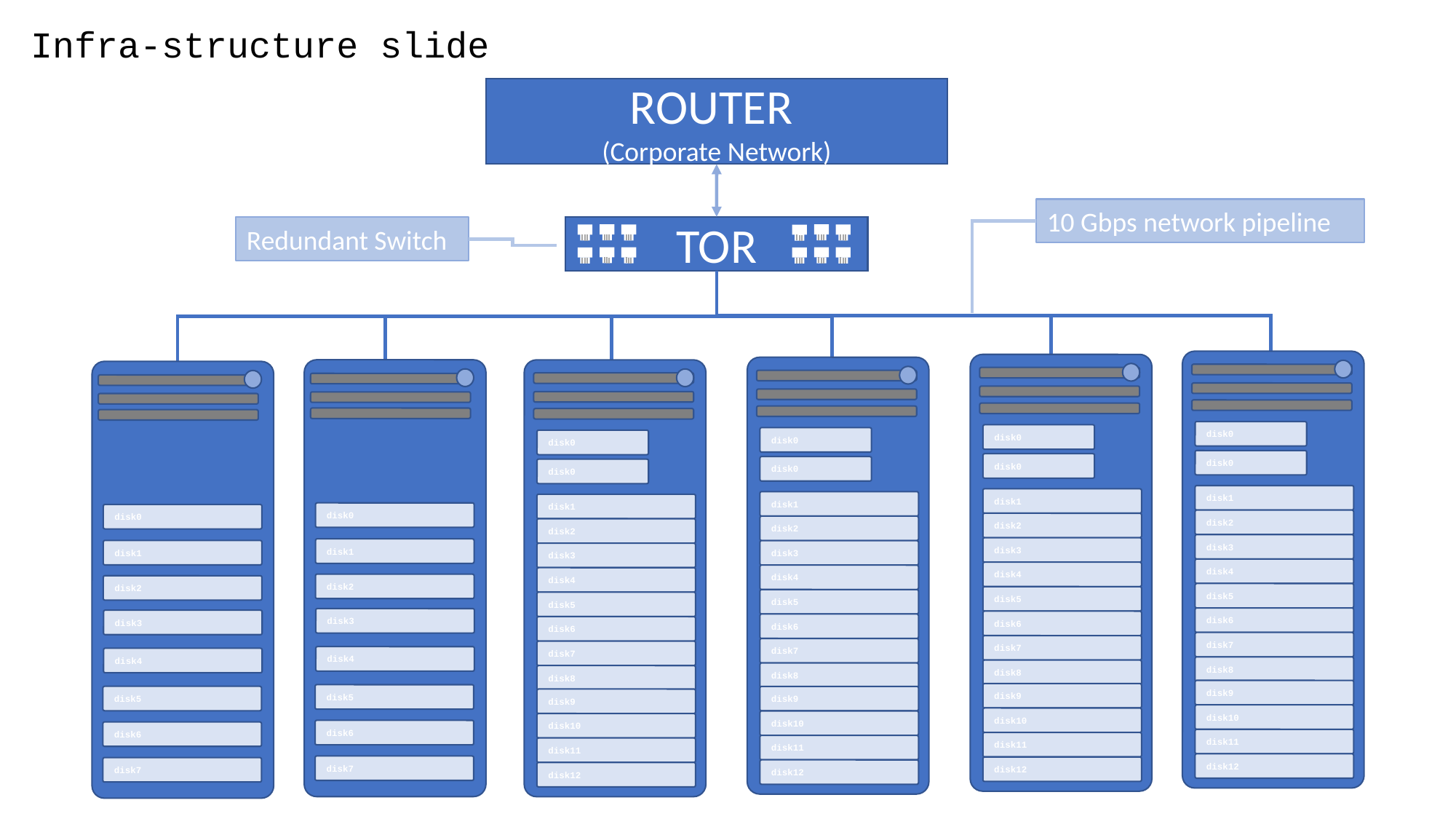

Infra-structure slide
ROUTER
(Corporate Network)
10 Gbps network pipeline
TOR
Redundant Switch

disk0
disk1
disk2
disk3
disk4
disk5
disk6
disk7
disk8
disk9
disk10
disk11
disk12
disk0

disk0
disk1
disk2
disk3
disk4
disk5
disk6
disk7
disk8
disk9
disk10
disk11
disk12
disk0

disk0
disk1
disk2
disk3
disk4
disk5
disk6
disk7
disk8
disk9
disk10
disk11
disk12
disk0

disk4
disk5
disk6
disk7
disk0
disk1
disk2
disk3

disk0
disk1
disk2
disk3
disk4
disk5
disk6
disk7
disk8
disk9
disk10
disk11
disk12
disk0

disk4
disk5
disk6
disk7
disk0
disk1
disk2
disk3